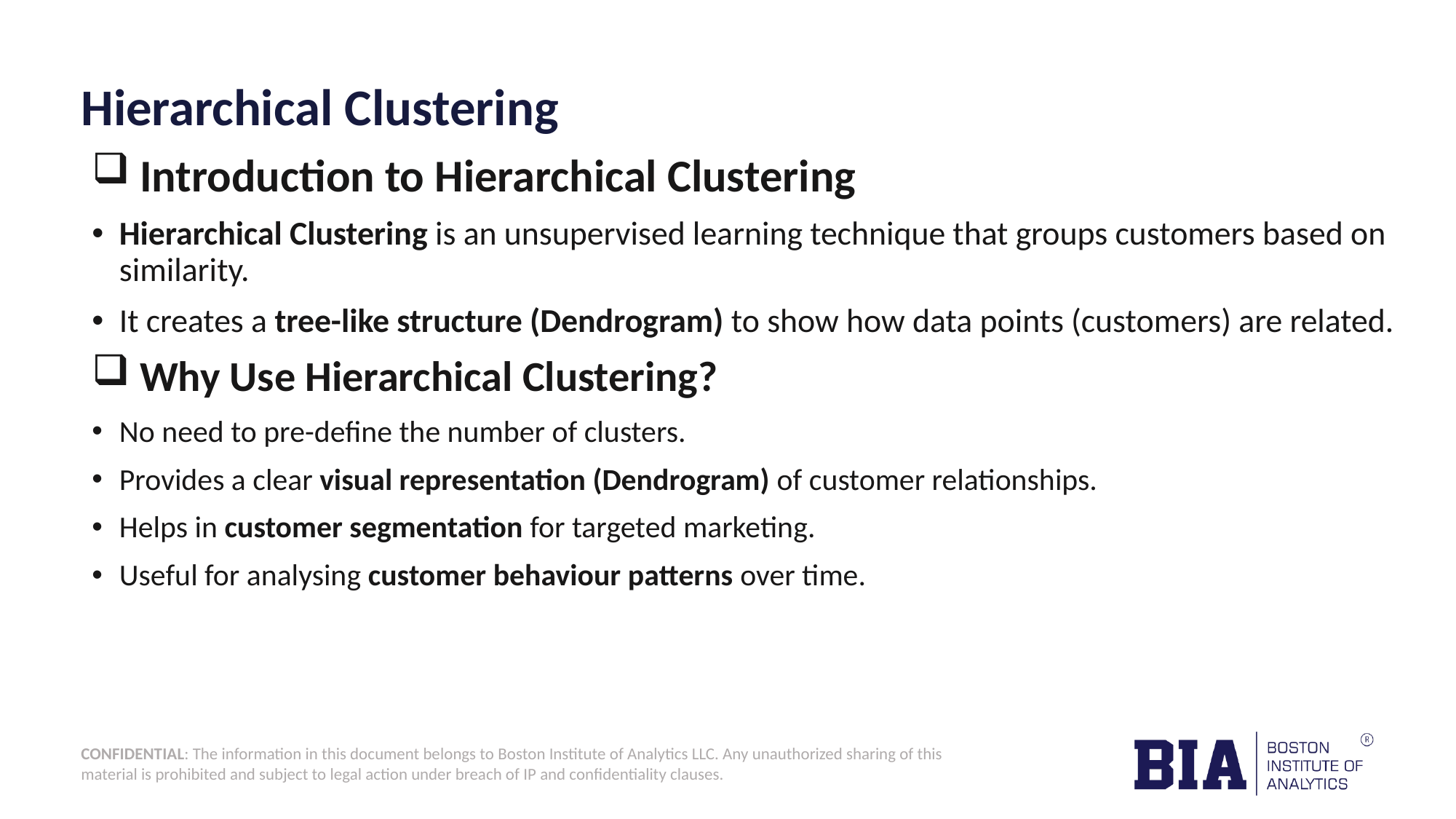

# Hierarchical Clustering
 Introduction to Hierarchical Clustering
Hierarchical Clustering is an unsupervised learning technique that groups customers based on similarity.
It creates a tree-like structure (Dendrogram) to show how data points (customers) are related.
 Why Use Hierarchical Clustering?
No need to pre-define the number of clusters.
Provides a clear visual representation (Dendrogram) of customer relationships.
Helps in customer segmentation for targeted marketing.
Useful for analysing customer behaviour patterns over time.